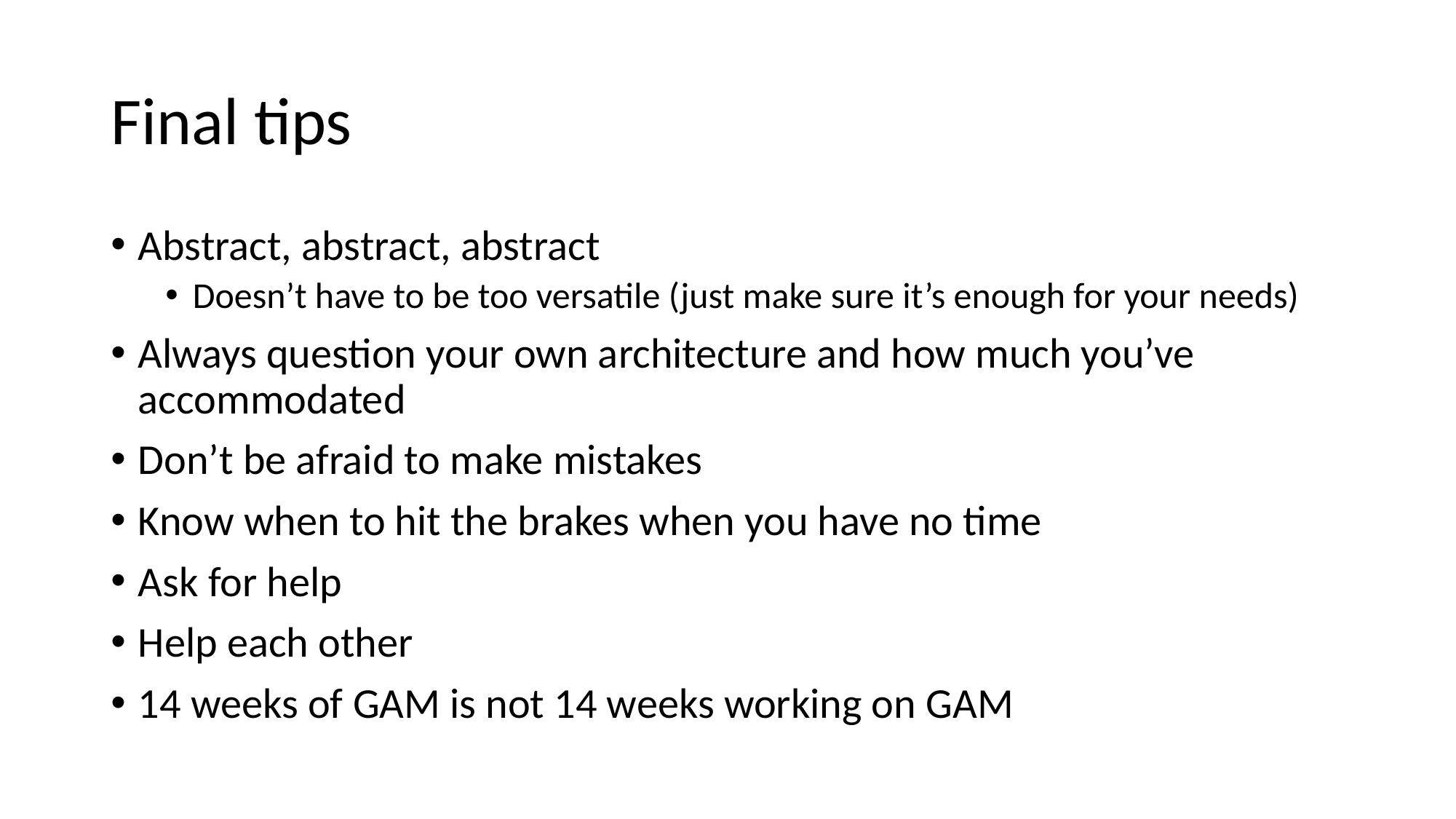

# Final tips
Abstract, abstract, abstract
Doesn’t have to be too versatile (just make sure it’s enough for your needs)
Always question your own architecture and how much you’ve accommodated
Don’t be afraid to make mistakes
Know when to hit the brakes when you have no time
Ask for help
Help each other
14 weeks of GAM is not 14 weeks working on GAM